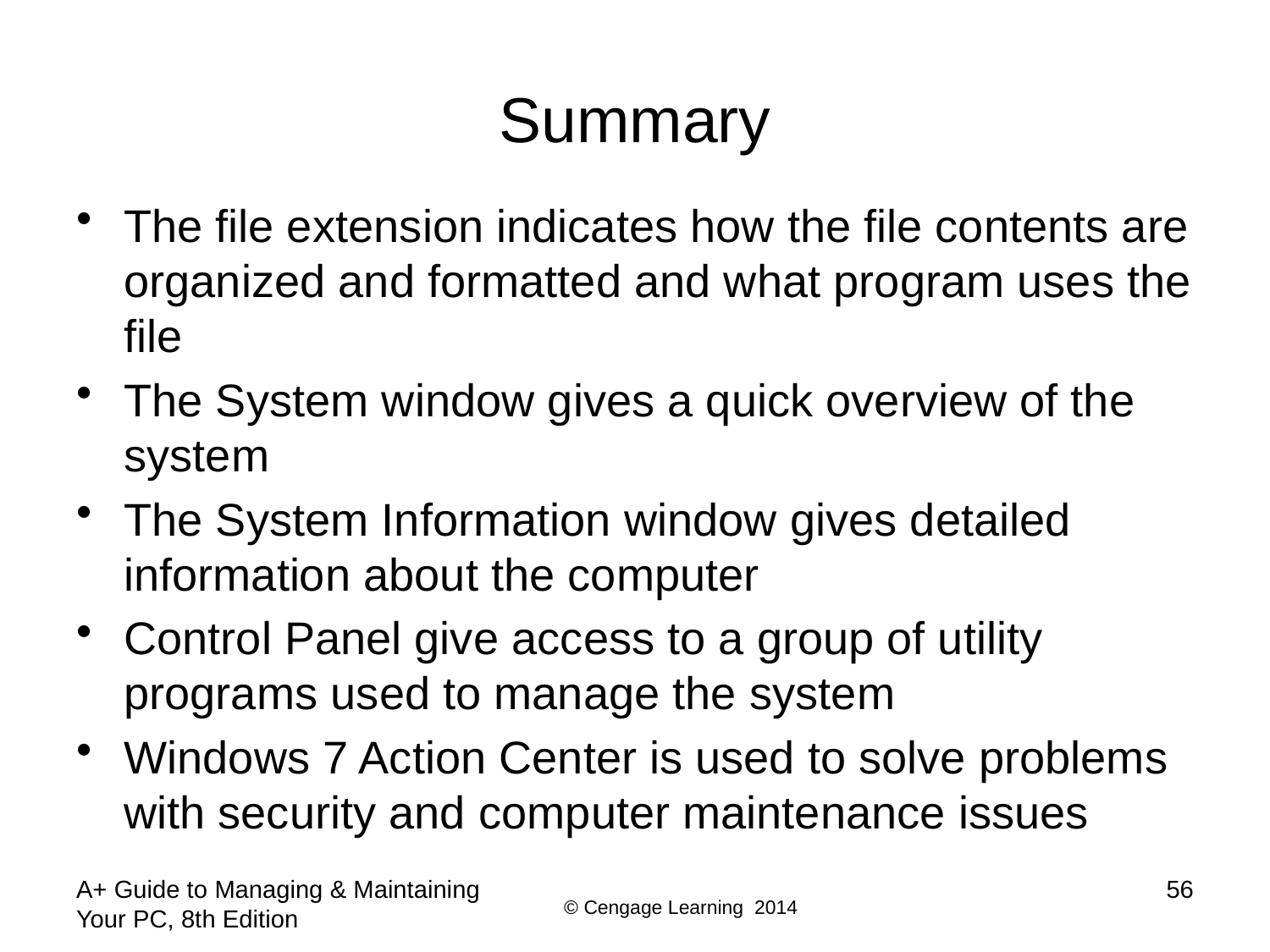

# Summary
The file extension indicates how the file contents are organized and formatted and what program uses the file
The System window gives a quick overview of the system
The System Information window gives detailed information about the computer
Control Panel give access to a group of utility programs used to manage the system
Windows 7 Action Center is used to solve problems with security and computer maintenance issues

A+ Guide to Managing & Maintaining Your PC, 8th Edition
56